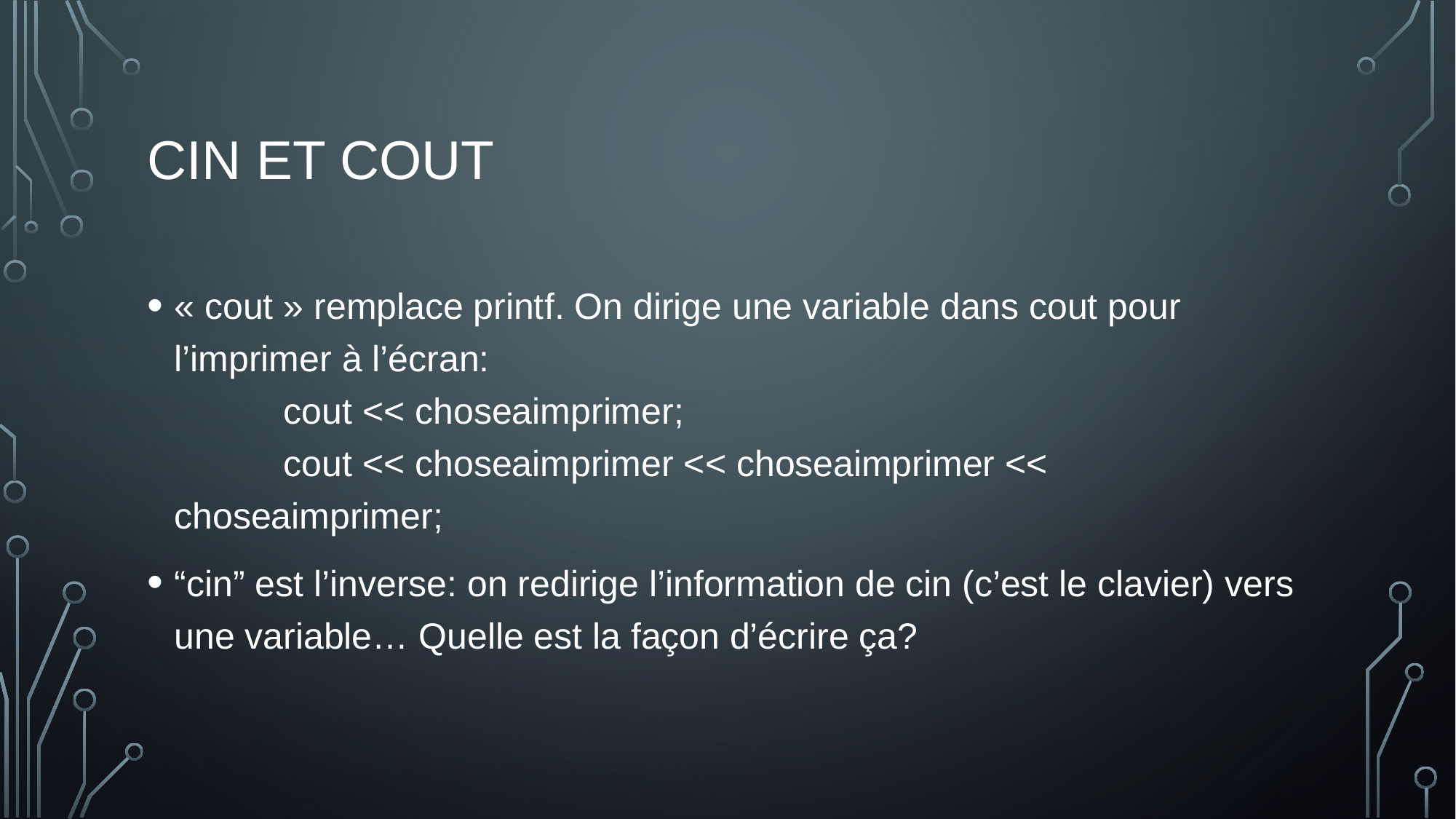

# Cin et cout
« cout » remplace printf. On dirige une variable dans cout pour l’imprimer à l’écran:
	cout << choseaimprimer;
	cout << choseaimprimer << choseaimprimer << choseaimprimer;
“cin” est l’inverse: on redirige l’information de cin (c’est le clavier) vers une variable… Quelle est la façon d’écrire ça?